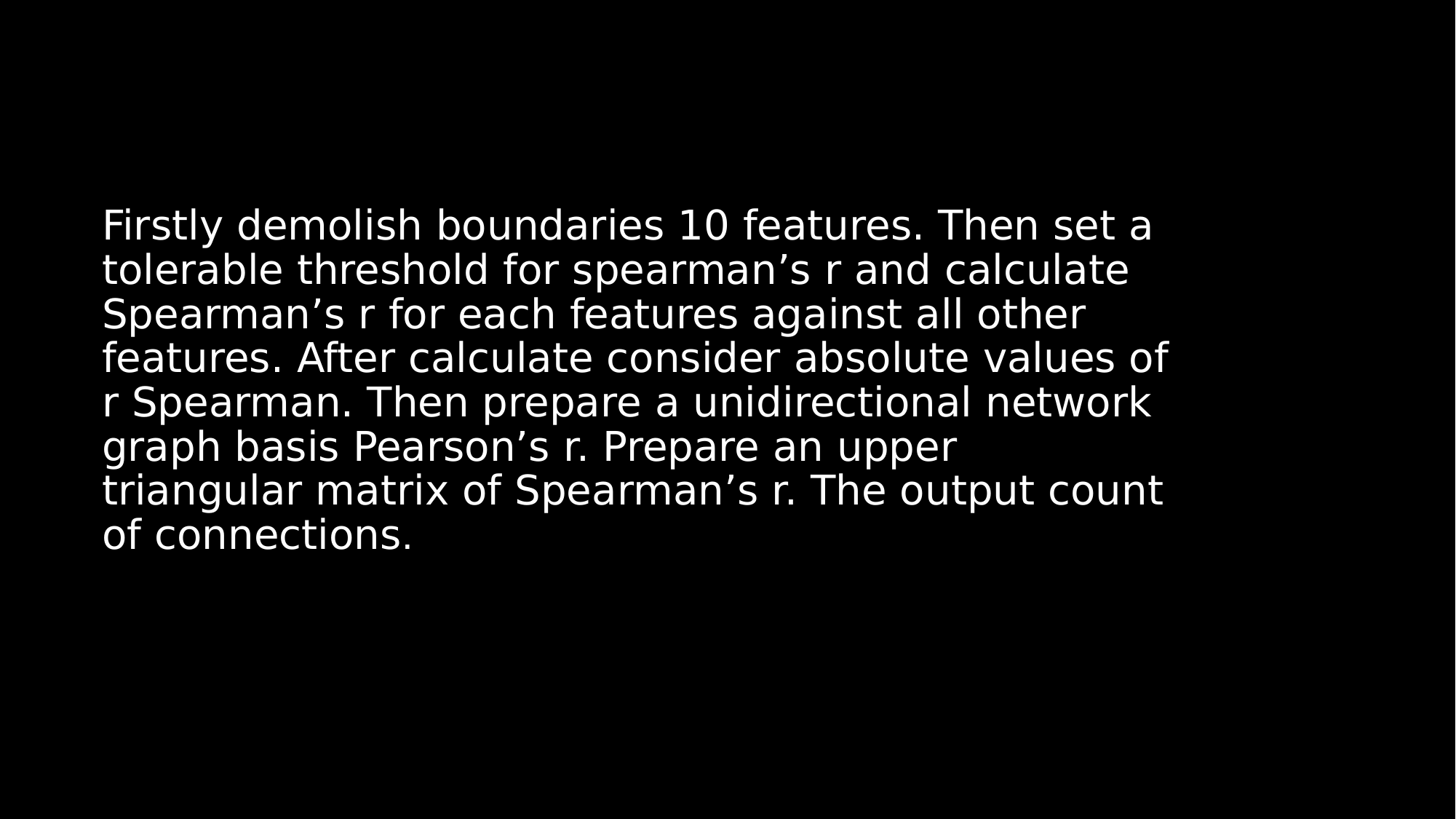

# Firstly demolish boundaries 10 features. Then set a tolerable threshold for spearman’s r and calculate Spearman’s r for each features against all other features. After calculate consider absolute values of r Spearman. Then prepare a unidirectional network graph basis Pearson’s r. Prepare an upper triangular matrix of Spearman’s r. The output count of connections.